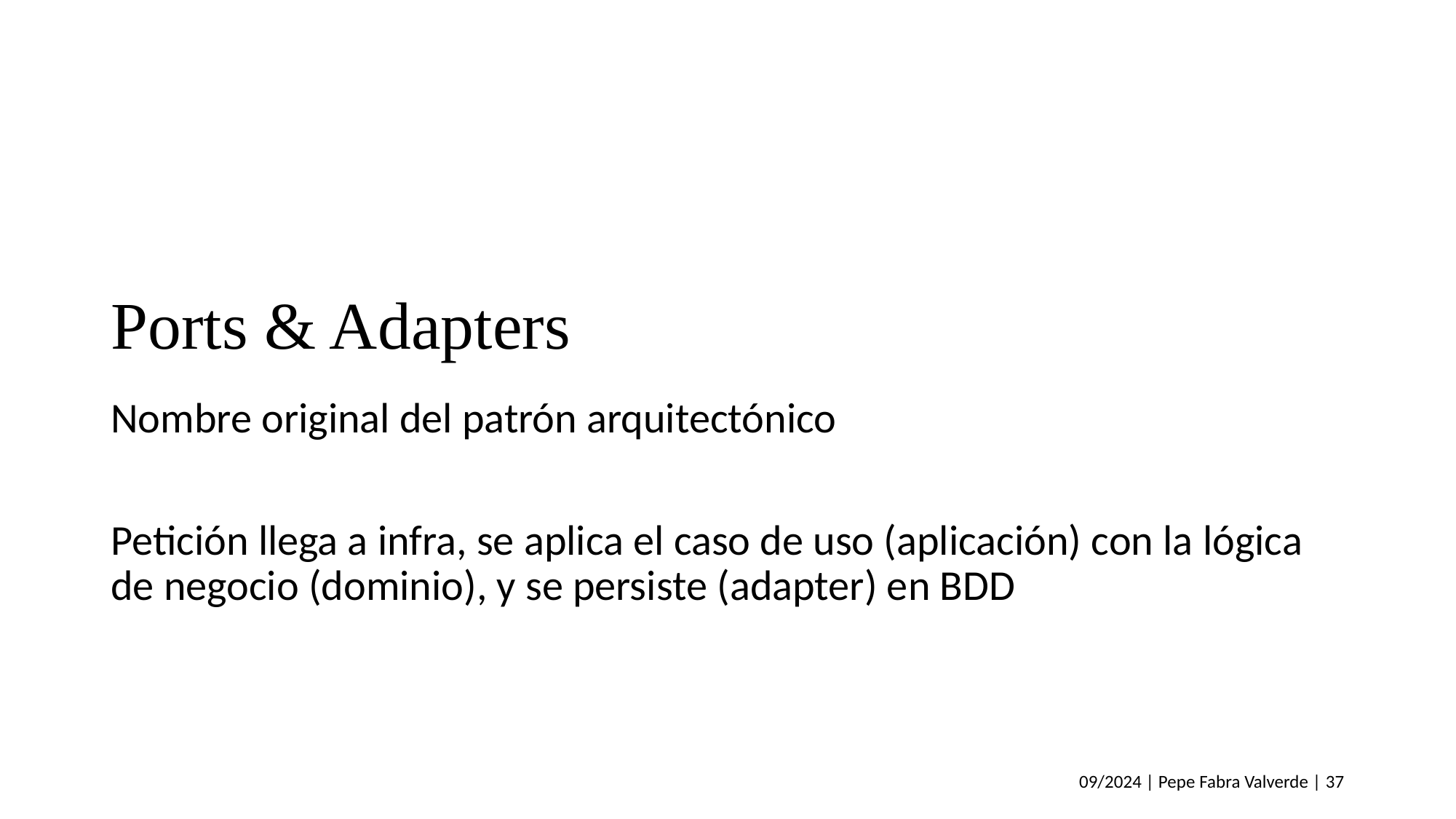

# Ports & Adapters
Nombre original del patrón arquitectónico

Petición llega a infra, se aplica el caso de uso (aplicación) con la lógica de negocio (dominio), y se persiste (adapter) en BDD
09/2024 | Pepe Fabra Valverde | 37